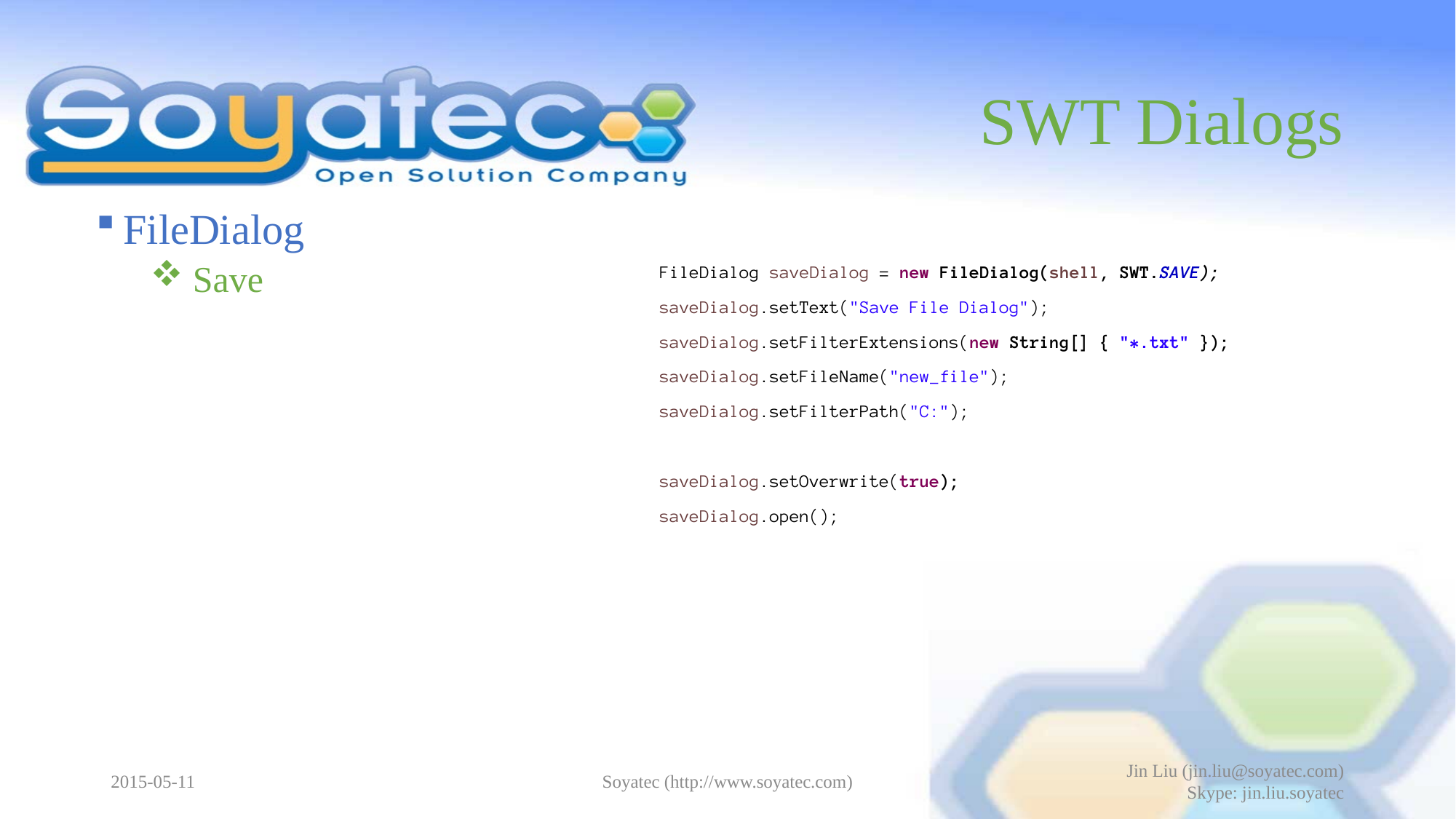

# SWT Dialogs
FileDialog
 Save
FileDialog saveDialog = new FileDialog(shell, SWT.SAVE);
saveDialog.setText("Save File Dialog");
saveDialog.setFilterExtensions(new String[] { "*.txt" });
saveDialog.setFileName("new_file");
saveDialog.setFilterPath("C:");

saveDialog.setOverwrite(true);
saveDialog.open();

2015-05-11
Soyatec (http://www.soyatec.com)
Jin Liu (jin.liu@soyatec.com)
Skype: jin.liu.soyatec